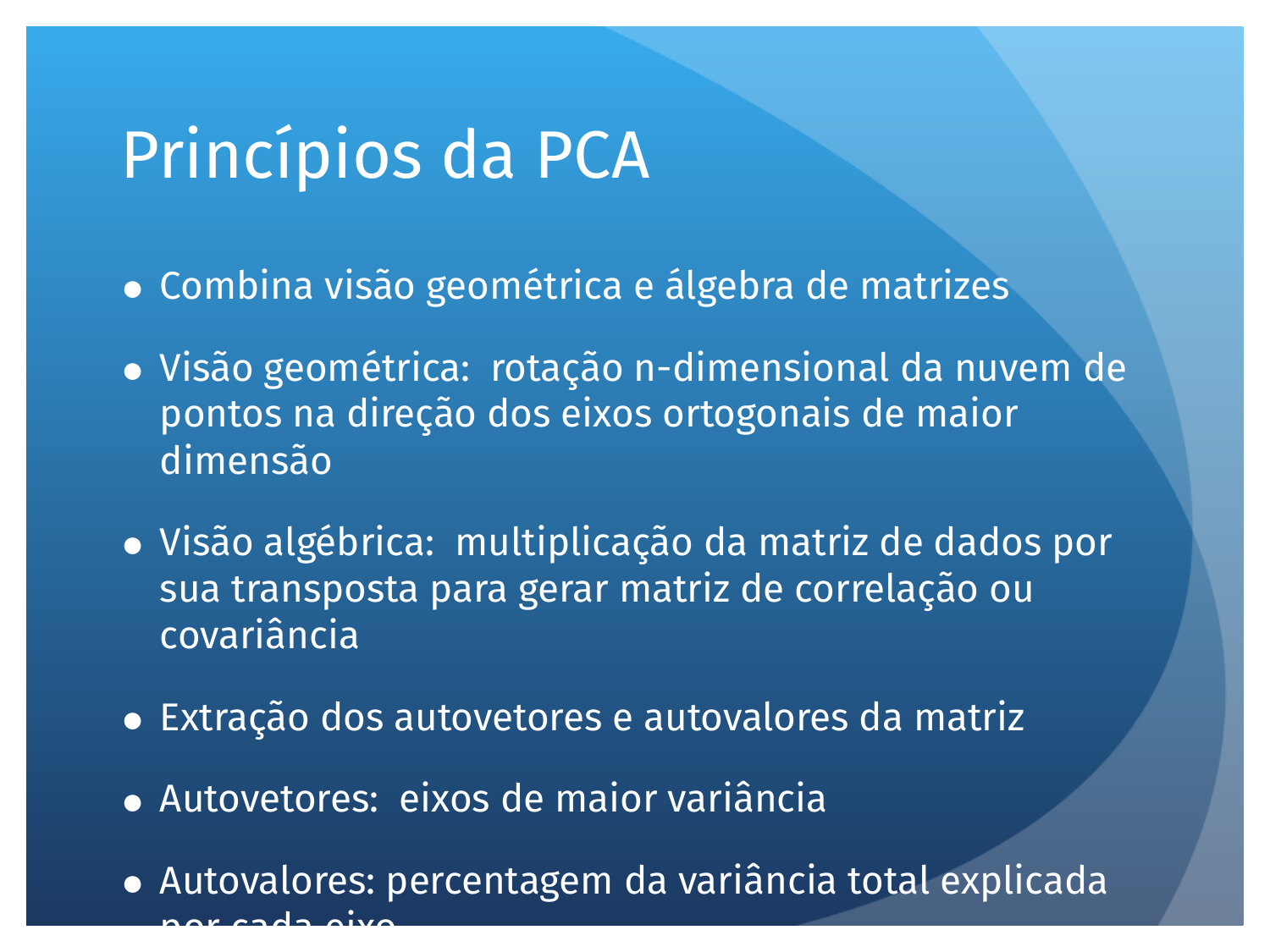

Princípios da PCA
Combina visão geométrica e álgebra de matrizes
Visão geométrica:  rotação n-dimensional da nuvem de pontos na direção dos eixos ortogonais de maior dimensão
Visão algébrica:  multiplicação da matriz de dados por sua transposta para gerar matriz de correlação ou covariância
Extração dos autovetores e autovalores da matriz
Autovetores:  eixos de maior variância
Autovalores: percentagem da variância total explicada por cada eixo